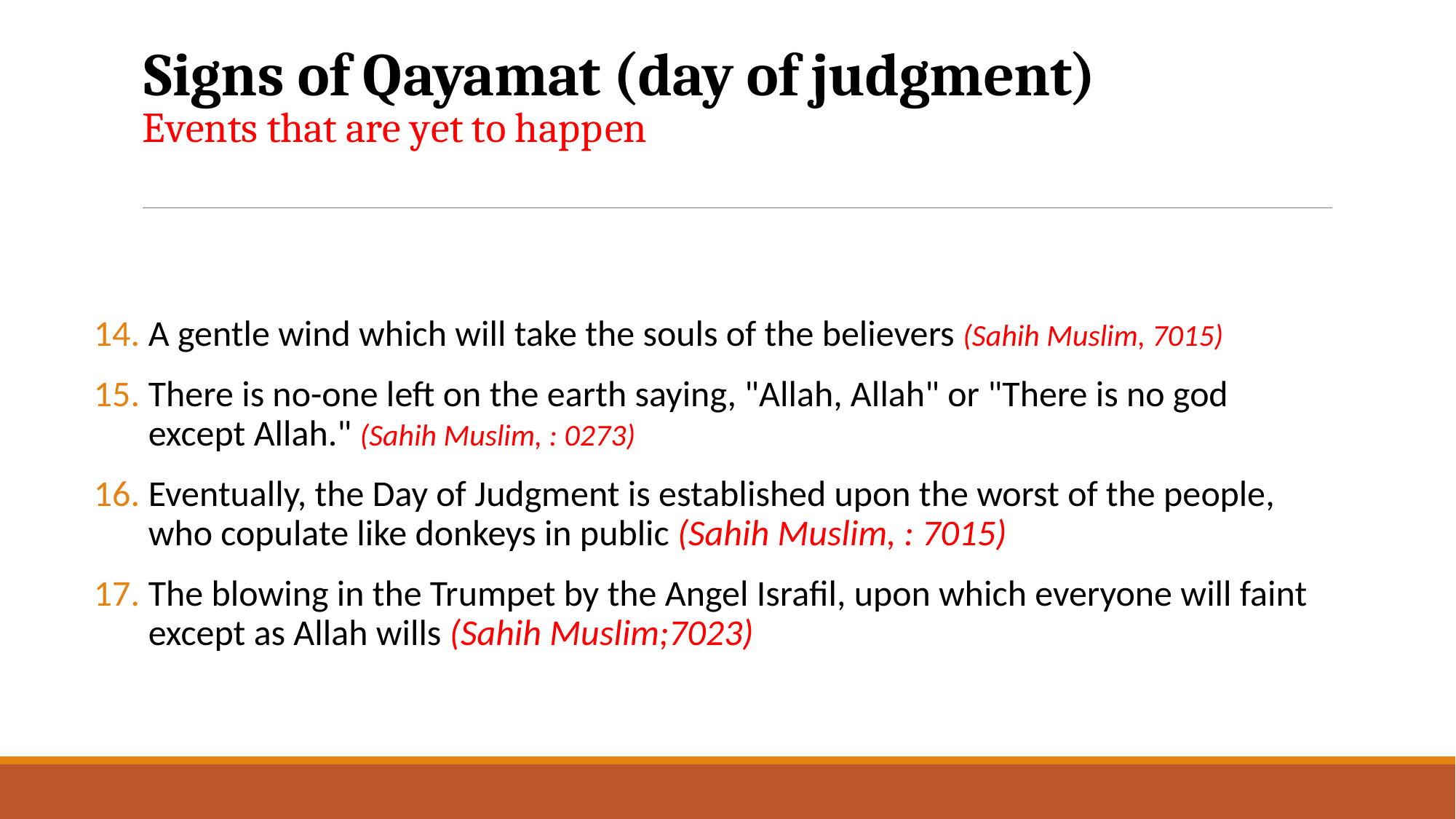

# Signs of Qayamat (day of judgment) Events that are yet to happen
A gentle wind which will take the souls of the believers (Sahih Muslim, 7015)
There is no-one left on the earth saying, "Allah, Allah" or "There is no god except Allah." (Sahih Muslim, : 0273)
Eventually, the Day of Judgment is established upon the worst of the people, who copulate like donkeys in public (Sahih Muslim, : 7015)
The blowing in the Trumpet by the Angel Israfil, upon which everyone will faint except as Allah wills (Sahih Muslim;7023)